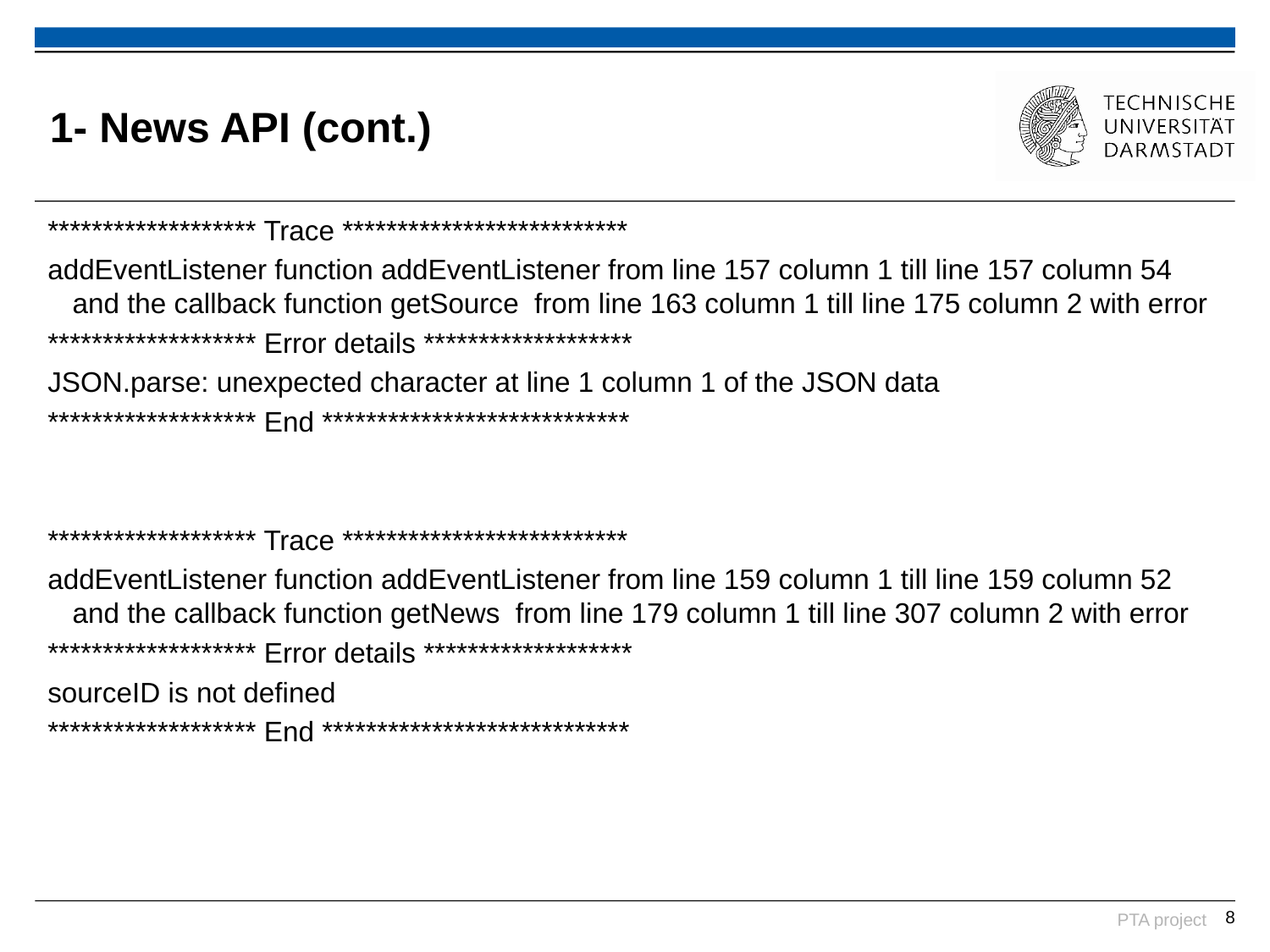

# 1- News API (cont.)
******************* Trace **************************
addEventListener function addEventListener from line 157 column 1 till line 157 column 54 and the callback function getSource  from line 163 column 1 till line 175 column 2 with error
******************* Error details *******************
JSON.parse: unexpected character at line 1 column 1 of the JSON data
******************* End ****************************

******************* Trace **************************
addEventListener function addEventListener from line 159 column 1 till line 159 column 52 and the callback function getNews  from line 179 column 1 till line 307 column 2 with error
******************* Error details *******************
sourceID is not defined
******************* End ****************************